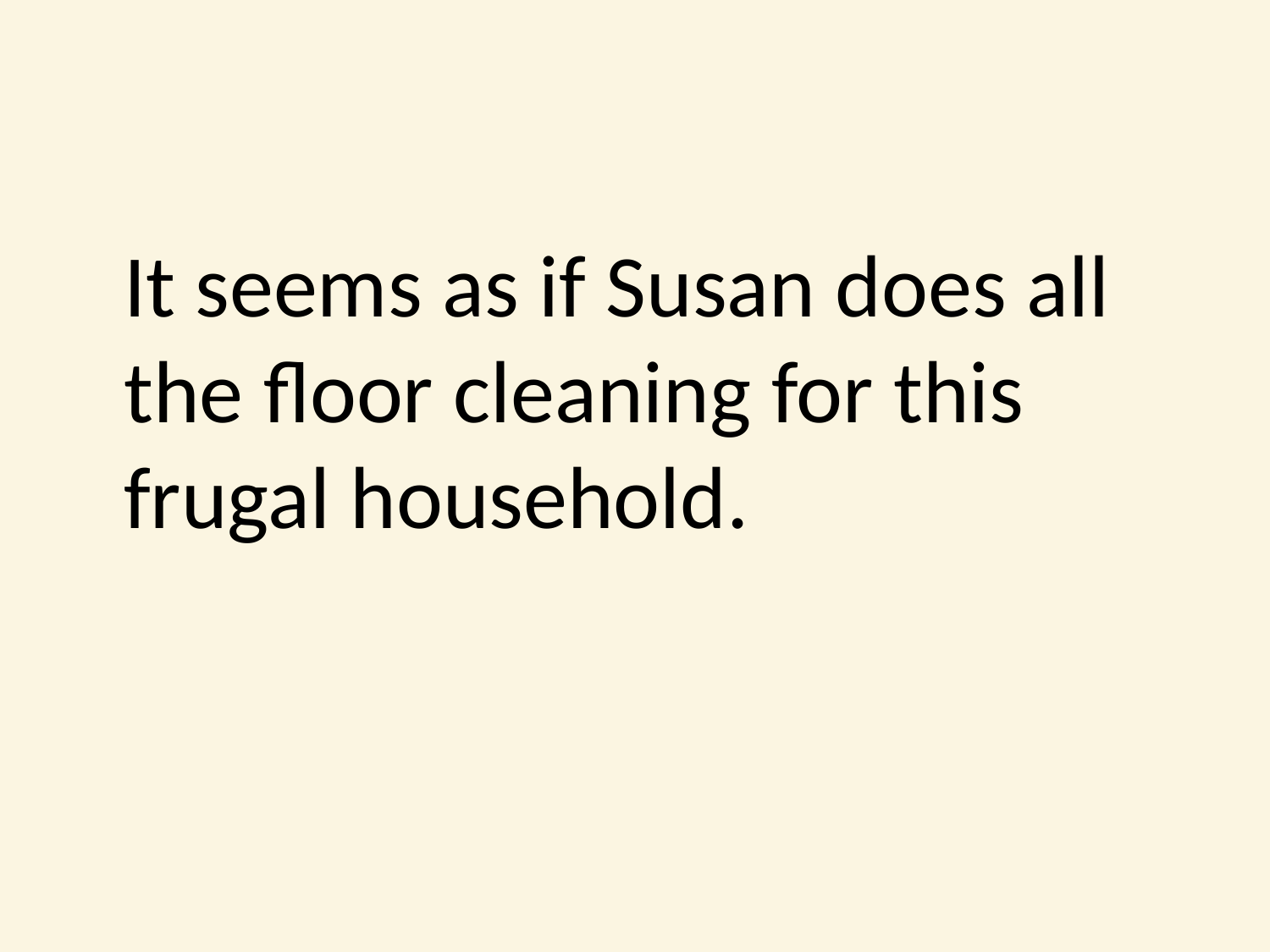

#
	It seems as if Susan does all the floor cleaning for this frugal household.